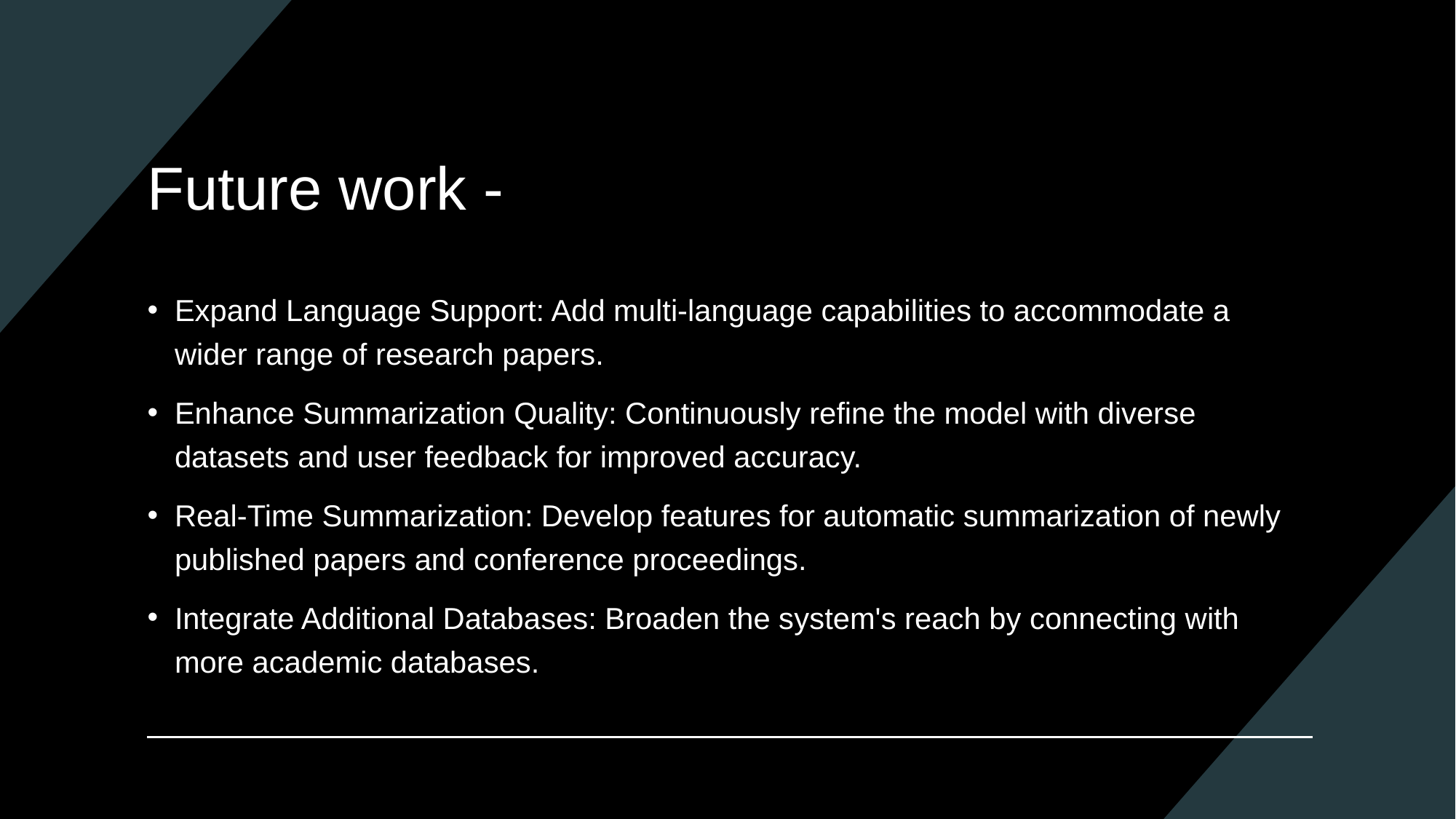

# Future work -
Expand Language Support: Add multi-language capabilities to accommodate a wider range of research papers.
Enhance Summarization Quality: Continuously refine the model with diverse datasets and user feedback for improved accuracy.
Real-Time Summarization: Develop features for automatic summarization of newly published papers and conference proceedings.
Integrate Additional Databases: Broaden the system's reach by connecting with more academic databases.